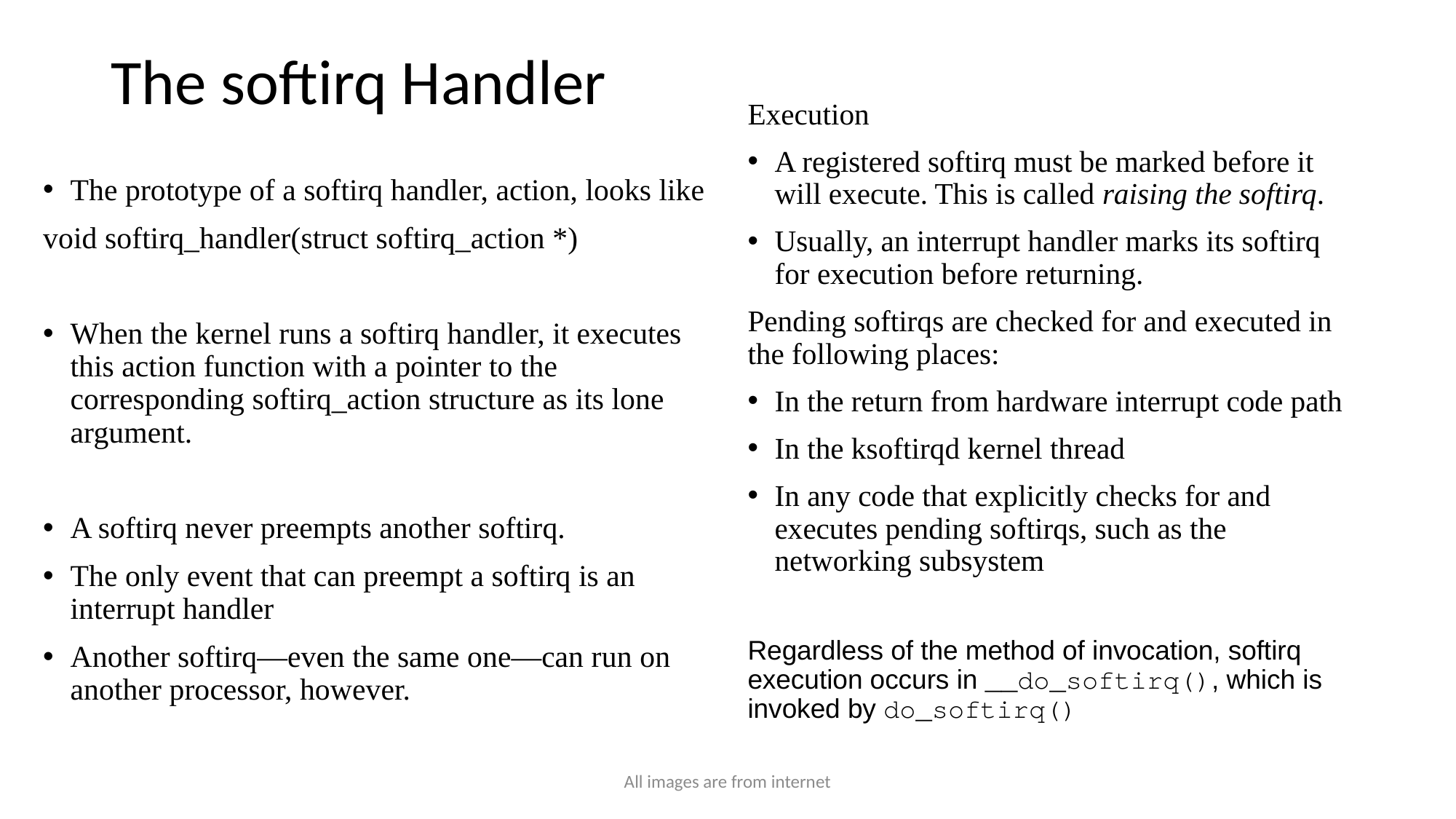

# The softirq Handler
Execution
A registered softirq must be marked before it will execute. This is called raising the softirq.
Usually, an interrupt handler marks its softirq for execution before returning.
Pending softirqs are checked for and executed in the following places:
In the return from hardware interrupt code path
In the ksoftirqd kernel thread
In any code that explicitly checks for and executes pending softirqs, such as the networking subsystem

Regardless of the method of invocation, softirq execution occurs in __do_softirq(), which is invoked by do_softirq()
The prototype of a softirq handler, action, looks like
void softirq_handler(struct softirq_action *)

When the kernel runs a softirq handler, it executes this action function with a pointer to the corresponding softirq_action structure as its lone argument.

A softirq never preempts another softirq.
The only event that can preempt a softirq is an interrupt handler
Another softirq—even the same one—can run on another processor, however.
All images are from internet